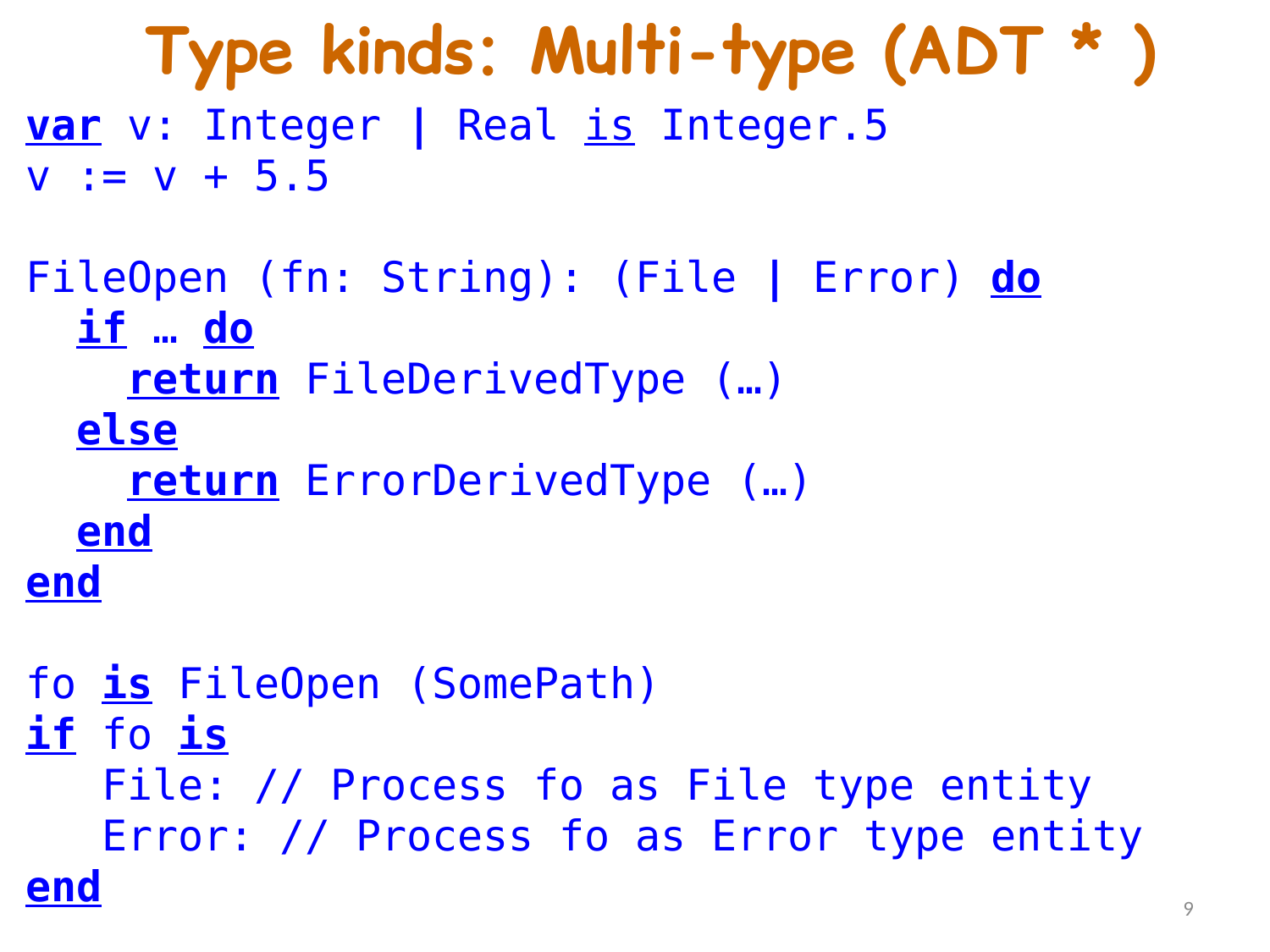

Type kinds: Multi-type (ADT * )
var v: Integer | Real is Integer.5
v := v + 5.5

FileOpen (fn: String): (File | Error) do
  if … do
    return FileDerivedType (…)
  else
    return ErrorDerivedType (…)
  end
end

fo is FileOpen (SomePath)
if fo is
   File: // Process fo as File type entity
   Error: // Process fo as Error type entity
end
9